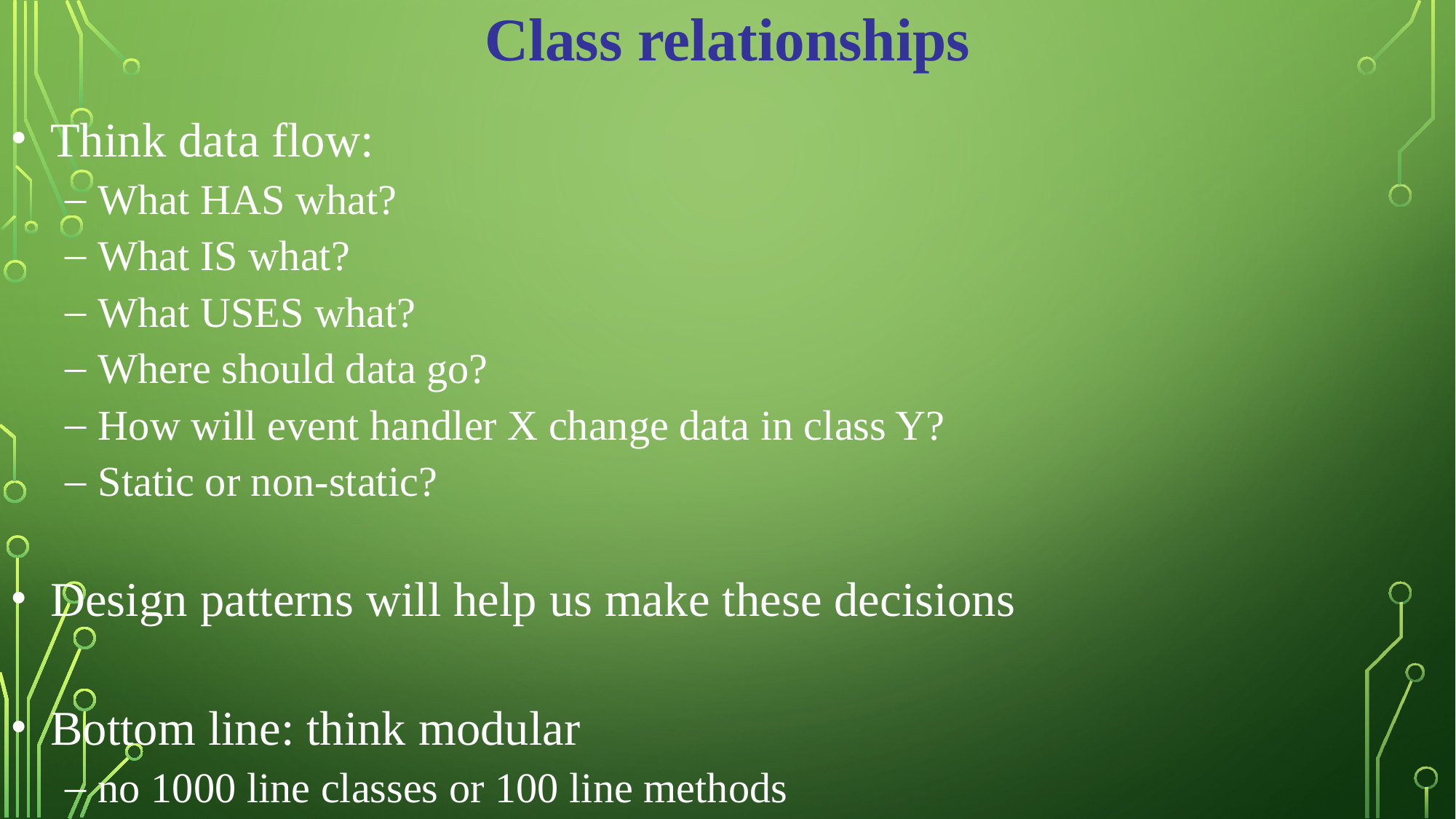

Class relationships
Think data flow:
What HAS what?
What IS what?
What USES what?
Where should data go?
How will event handler X change data in class Y?
Static or non-static?

Design patterns will help us make these decisions

Bottom line: think modular
no 1000 line classes or 100 line methods